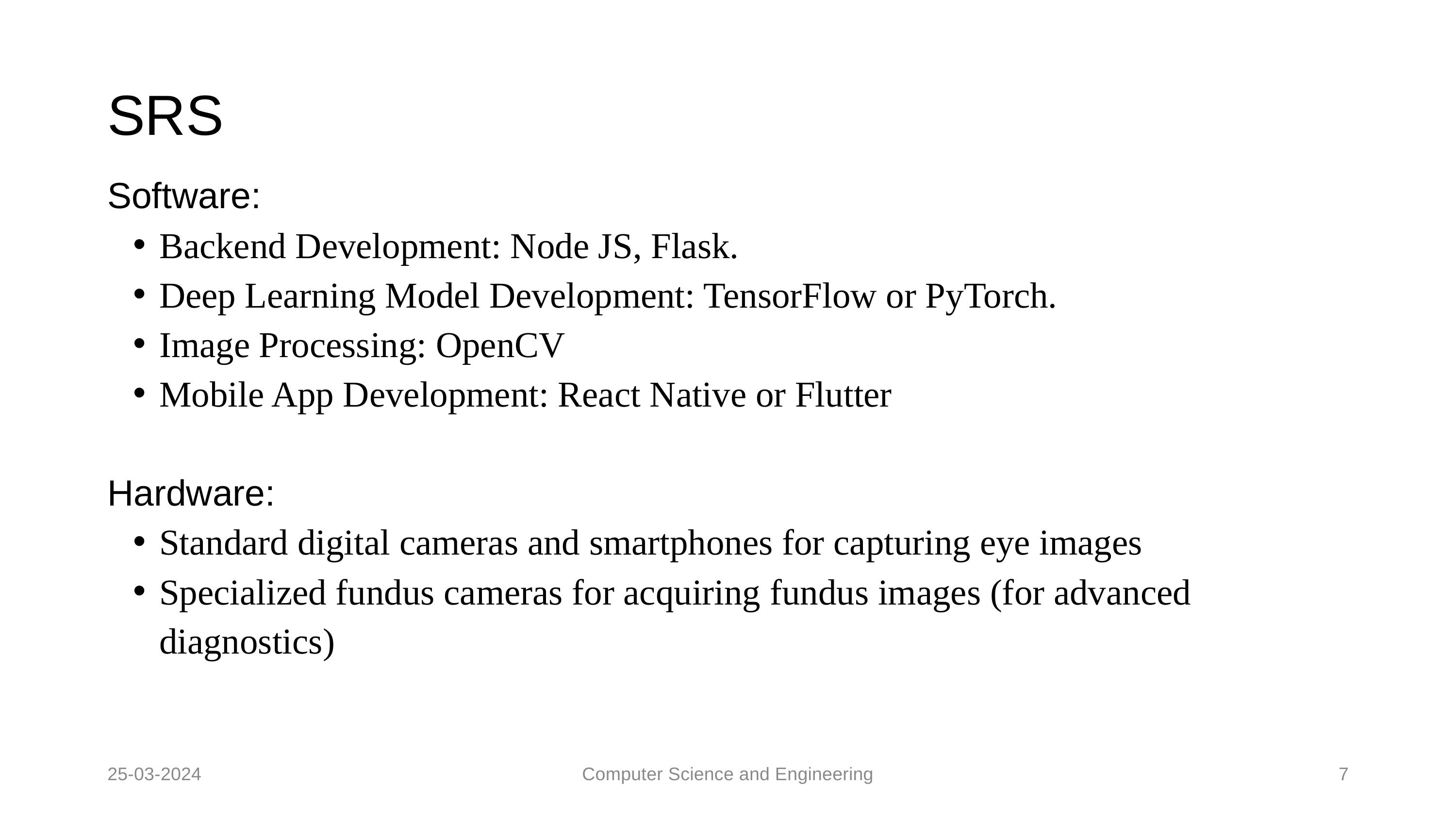

SRS
Software:
Backend Development: Node JS, Flask.
Deep Learning Model Development: TensorFlow or PyTorch.
Image Processing: OpenCV
Mobile App Development: React Native or Flutter

Hardware:
Standard digital cameras and smartphones for capturing eye images
Specialized fundus cameras for acquiring fundus images (for advanced diagnostics)
25-03-2024
Computer Science and Engineering
7